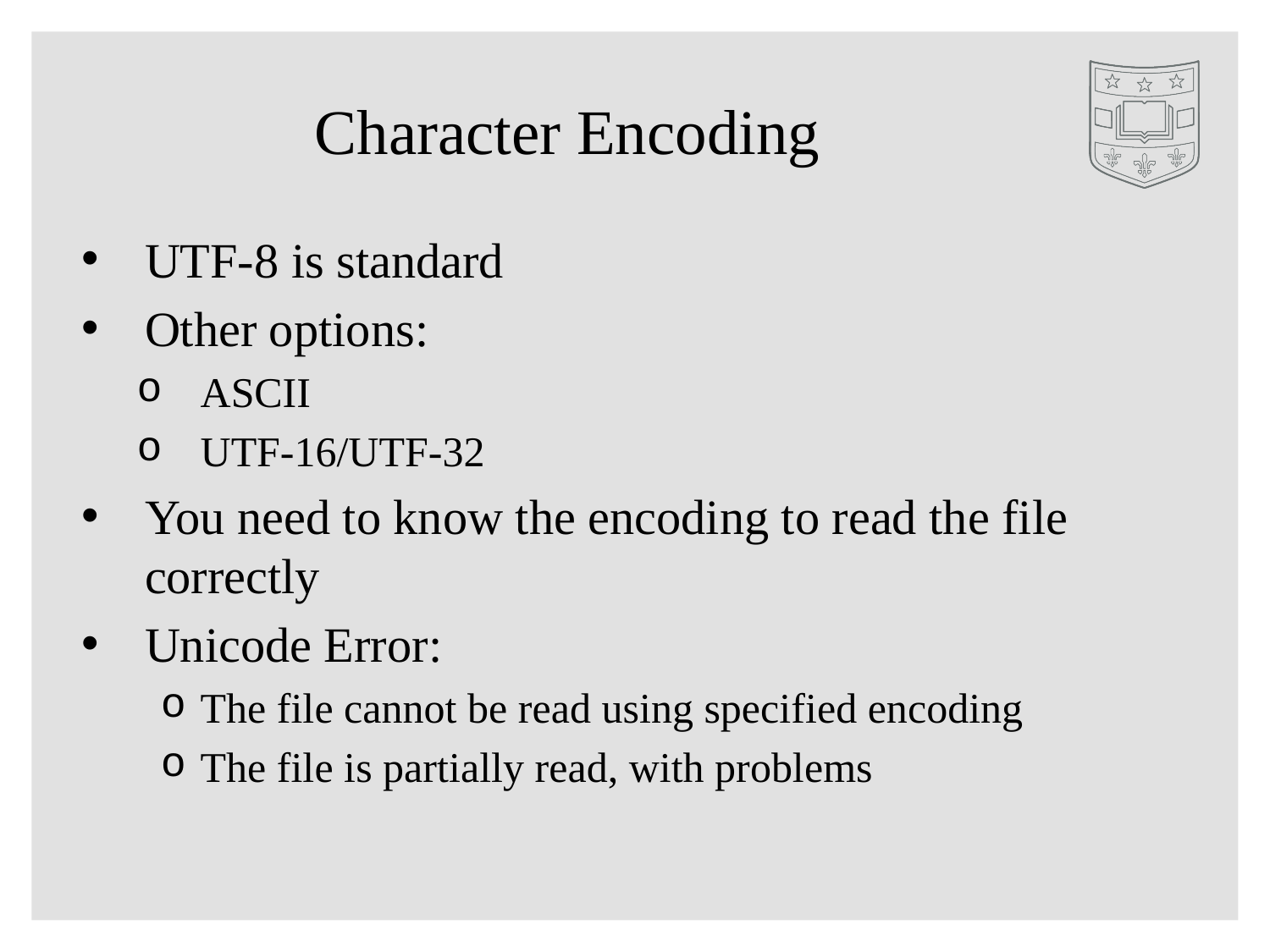

# Character Encoding
UTF-8 is standard
Other options:
ASCII
UTF-16/UTF-32
You need to know the encoding to read the file correctly
Unicode Error:
The file cannot be read using specified encoding
The file is partially read, with problems